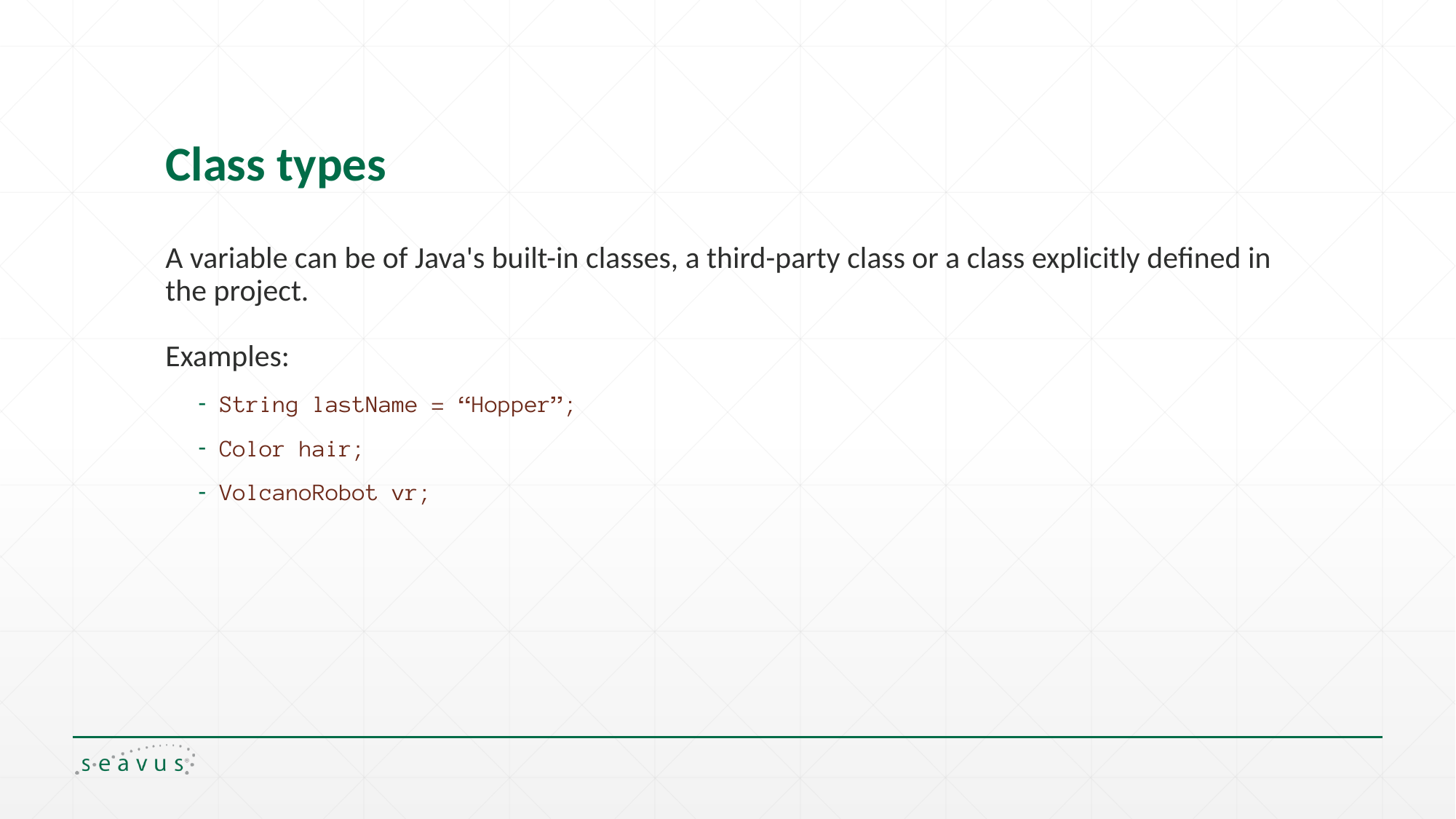

# Class types
A variable can be of Java's built-in classes, a third-party class or a class explicitly defined in the project. 
Examples:
String lastName = “Hopper”;
Color hair;
VolcanoRobot vr;